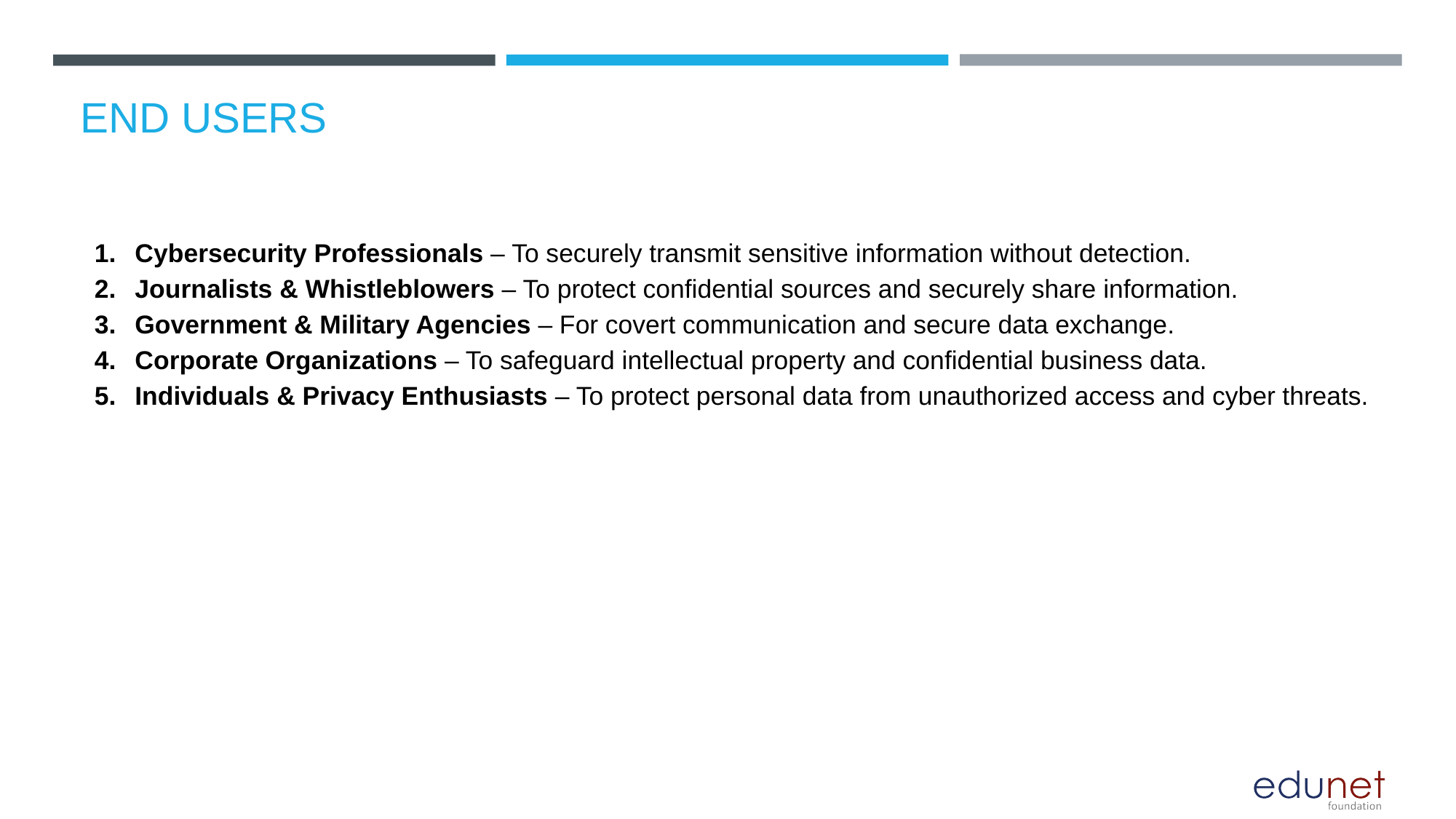

# END USERS

Cybersecurity Professionals – To securely transmit sensitive information without detection.
Journalists & Whistleblowers – To protect confidential sources and securely share information.
Government & Military Agencies – For covert communication and secure data exchange.
Corporate Organizations – To safeguard intellectual property and confidential business data.
Individuals & Privacy Enthusiasts – To protect personal data from unauthorized access and cyber threats.